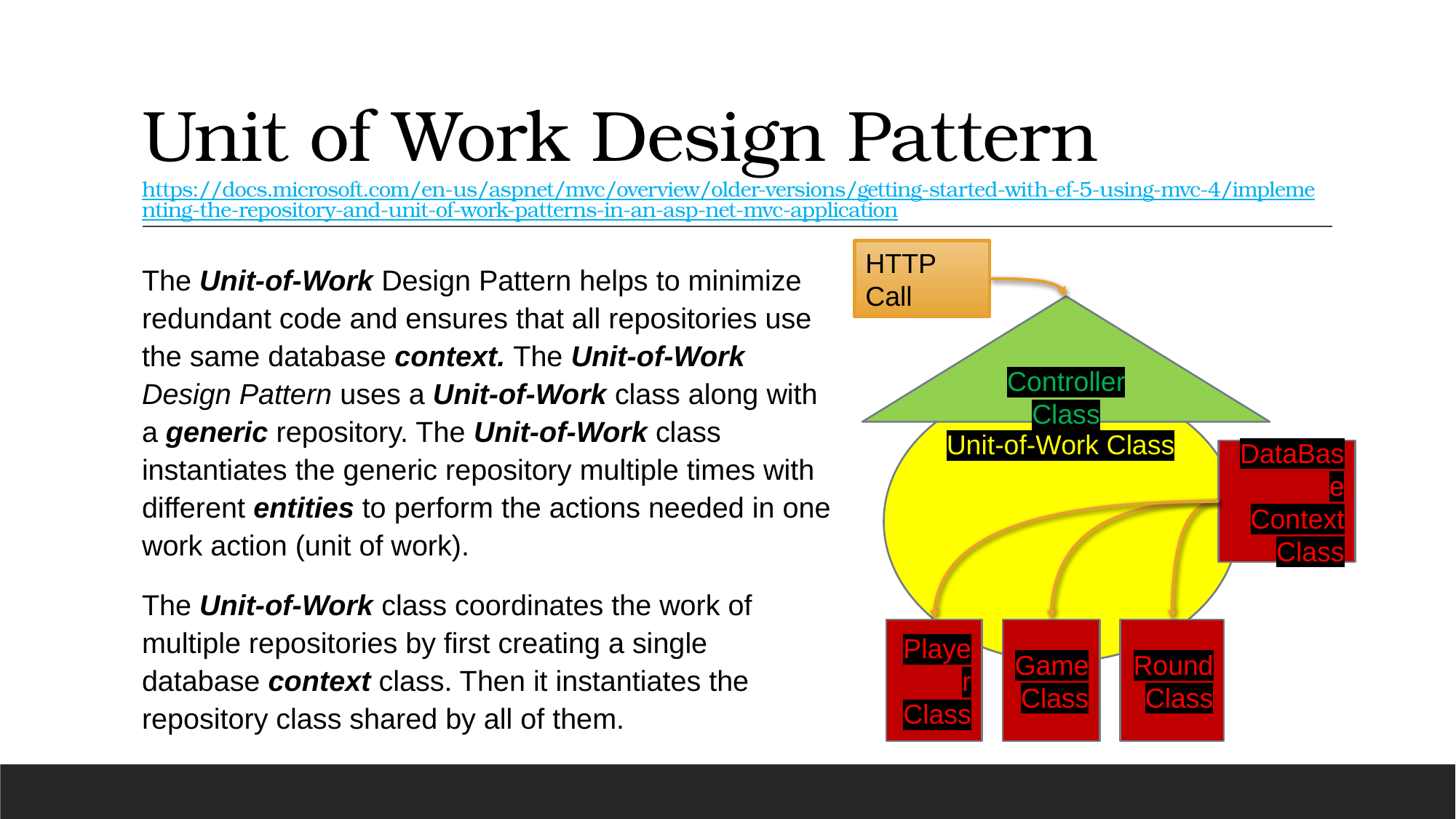

# Unit of Work Design Pattern https://docs.microsoft.com/en-us/aspnet/mvc/overview/older-versions/getting-started-with-ef-5-using-mvc-4/implementing-the-repository-and-unit-of-work-patterns-in-an-asp-net-mvc-application
The Unit-of-Work Design Pattern helps to minimize redundant code and ensures that all repositories use the same database context. The Unit-of-Work Design Pattern uses a Unit-of-Work class along with a generic repository. The Unit-of-Work class instantiates the generic repository multiple times with different entities to perform the actions needed in one work action (unit of work).
The Unit-of-Work class coordinates the work of multiple repositories by first creating a single database context class. Then it instantiates the repository class shared by all of them.
HTTP Call
Controller Class
Unit-of-Work Class
DataBase Context Class
Round Class
Player Class
Game Class